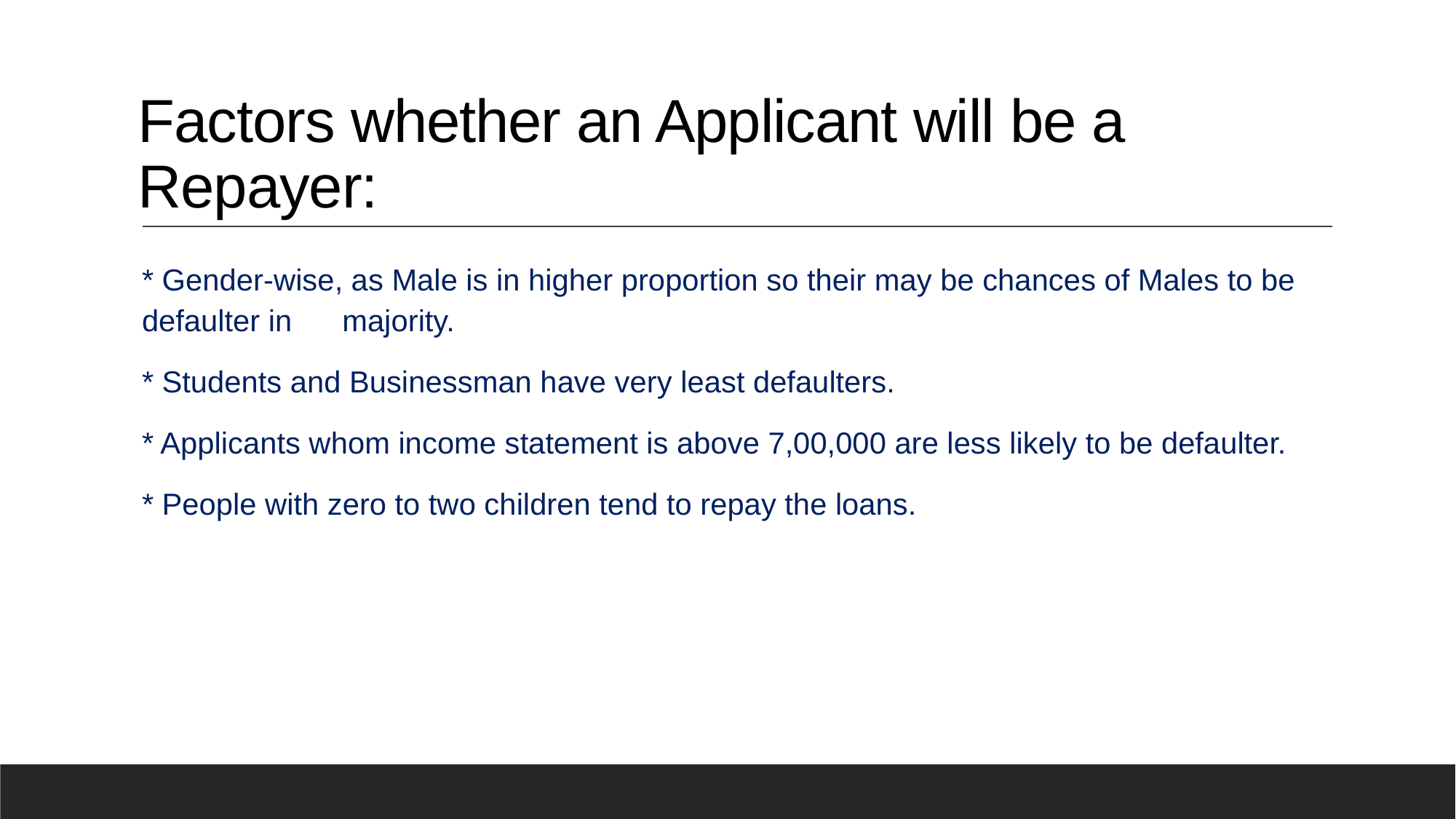

# Factors whether an Applicant will be a Repayer:
* Gender-wise, as Male is in higher proportion so their may be chances of Males to be defaulter in      majority.
* Students and Businessman have very least defaulters.
* Applicants whom income statement is above 7,00,000 are less likely to be defaulter.
* People with zero to two children tend to repay the loans.